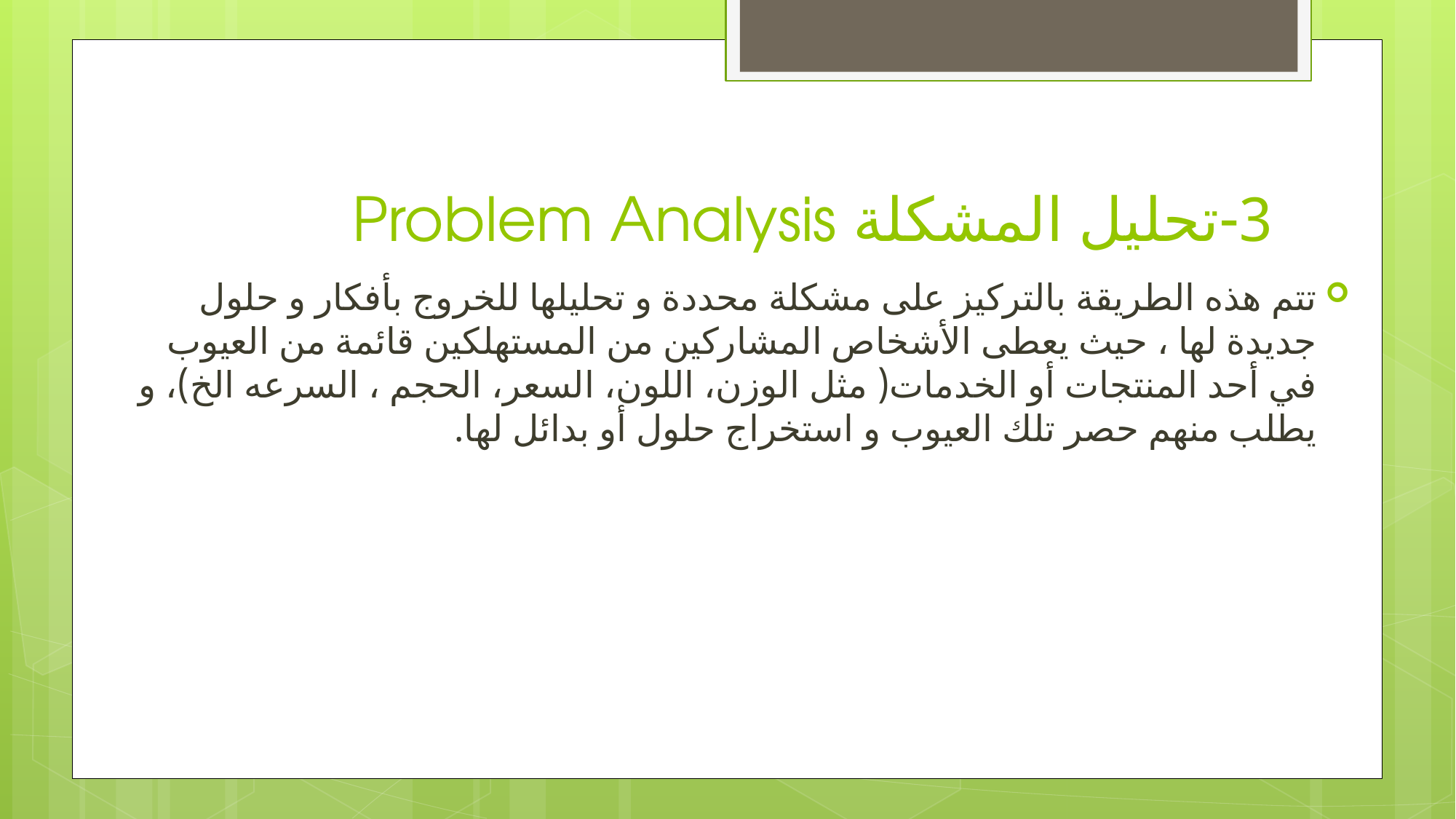

# 3-تحليل المشكلة Problem Analysis

تتم هذه الطريقة بالتركيز على مشكلة محددة و تحليلها للخروج بأفكار و حلول جديدة لها ، حيث يعطى الأشخاص المشاركين من المستهلكين قائمة من العيوب في أحد المنتجات أو الخدمات( مثل الوزن، اللون، السعر، الحجم ، السرعه الخ)، و يطلب منهم حصر تلك العيوب و استخراج حلول أو بدائل لها.